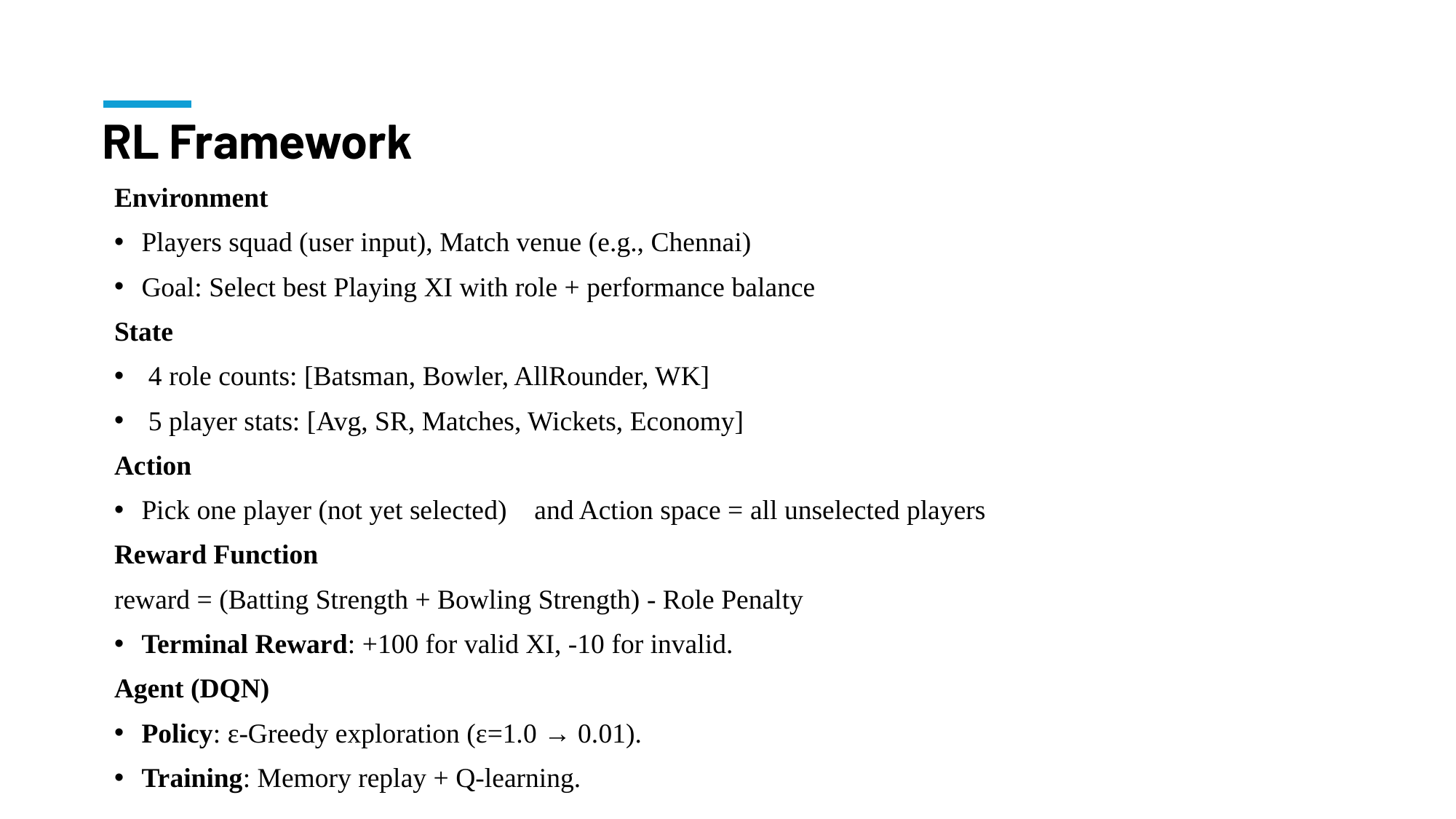

# RL Framework

Environment
Players squad (user input), Match venue (e.g., Chennai)
Goal: Select best Playing XI with role + performance balance
State
4 role counts: [Batsman, Bowler, AllRounder, WK]
5 player stats: [Avg, SR, Matches, Wickets, Economy]
Action
Pick one player (not yet selected)    and Action space = all unselected players
Reward Function
reward = (Batting Strength + Bowling Strength) - Role Penalty
Terminal Reward: +100 for valid XI, -10 for invalid.
Agent (DQN)
Policy: ε-Greedy exploration (ε=1.0 → 0.01).
Training: Memory replay + Q-learning.